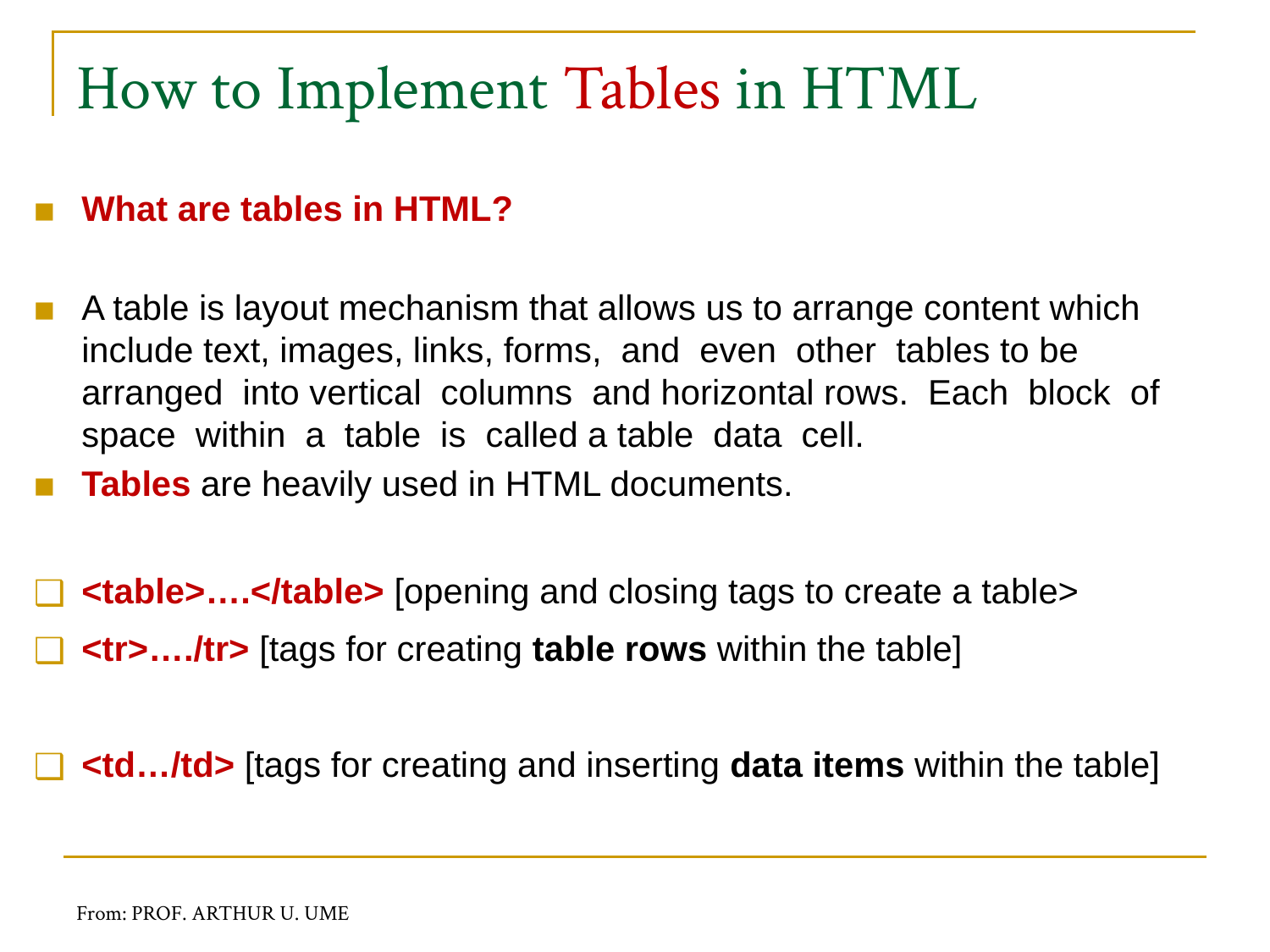

# How to Implement Tables in HTML
What are tables in HTML?

A table is layout mechanism that allows us to arrange content which include text, images, links, forms,  and  even  other  tables to be  arranged  into vertical  columns  and horizontal rows.  Each  block  of space  within  a  table  is  called a table  data  cell.
Tables are heavily used in HTML documents.

<table>….</table> [opening and closing tags to create a table>
<tr>…./tr> [tags for creating table rows within the table]

<td…/td> [tags for creating and inserting data items within the table]

From: PROF. ARTHUR U. UME